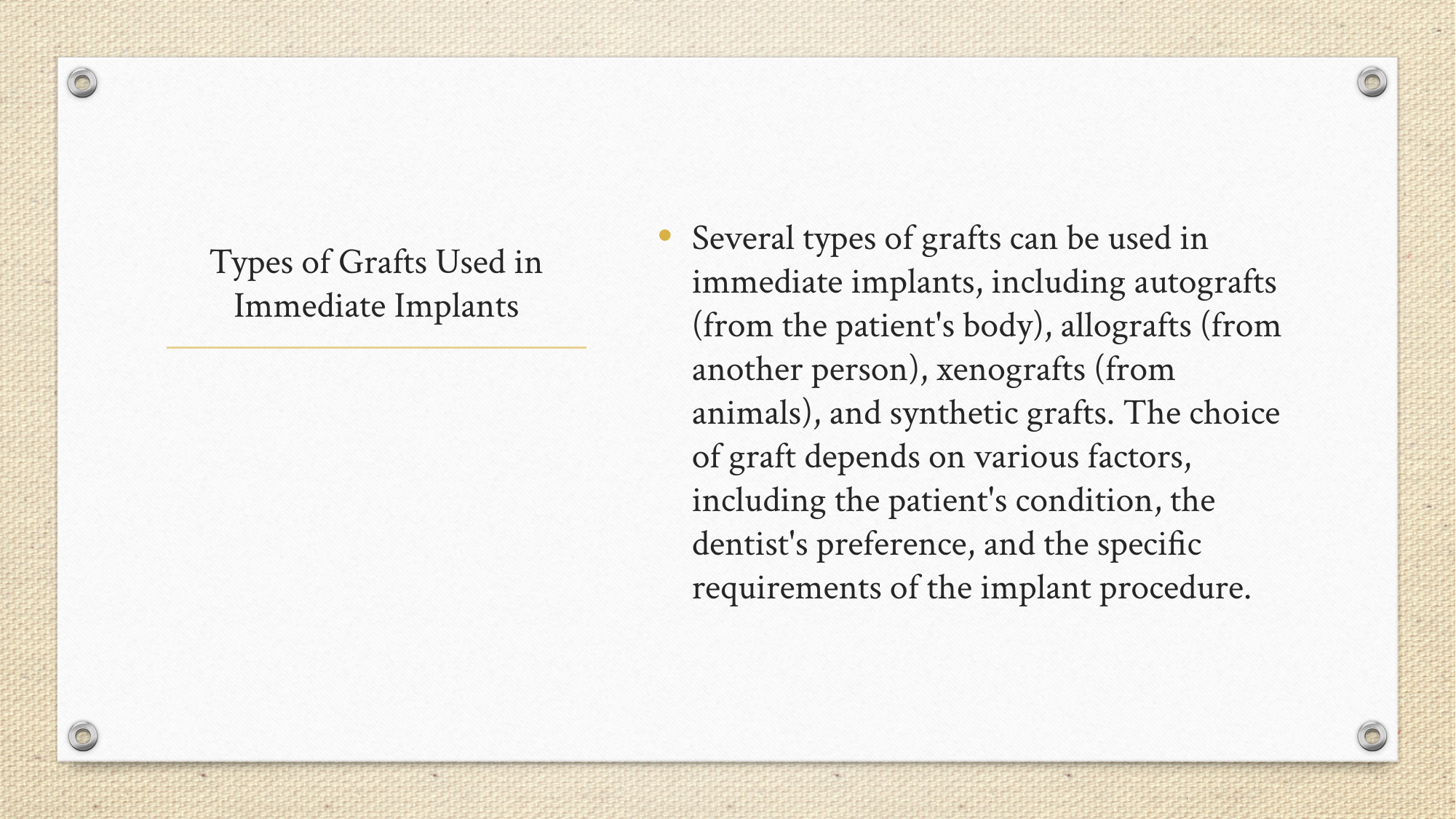

Several types of grafts can be used in immediate implants, including autografts (from the patient's body), allografts (from another person), xenografts (from animals), and synthetic grafts. The choice of graft depends on various factors, including the patient's condition, the dentist's preference, and the specific requirements of the implant procedure.
# Types of Grafts Used in Immediate Implants